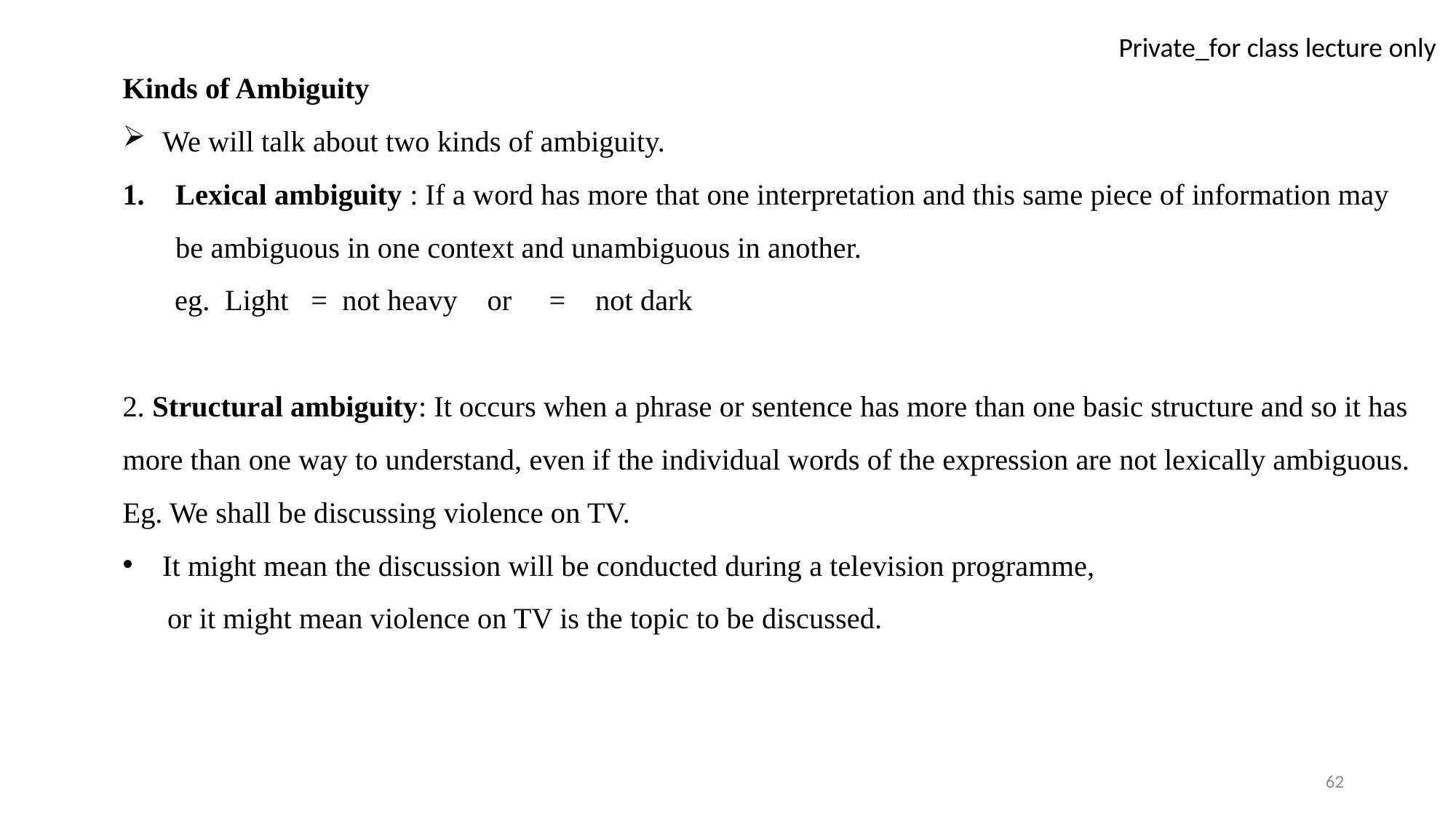

Kinds of Ambiguity
We will talk about two kinds of ambiguity.
Lexical ambiguity : If a word has more that one interpretation and this same piece of information may be ambiguous in one context and unambiguous in another.
       eg.  Light   =  not heavy    or     =    not dark

2. Structural ambiguity: It occurs when a phrase or sentence has more than one basic structure and so it has more than one way to understand, even if the individual words of the expression are not lexically ambiguous.
Eg. We shall be discussing violence on TV.
It might mean the discussion will be conducted during a television programme,
      or it might mean violence on TV is the topic to be discussed.

62